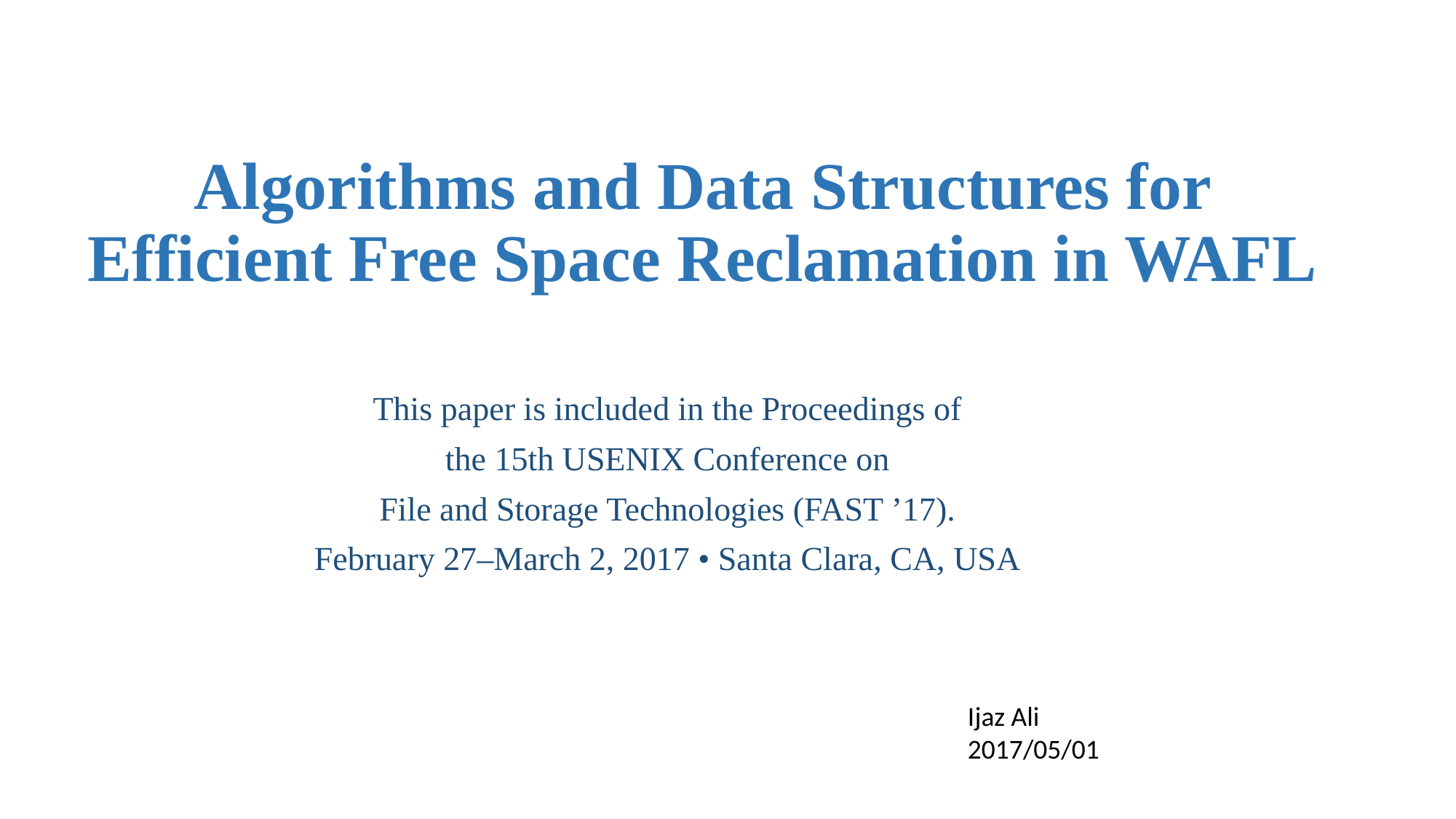

# Algorithms and Data Structures for Efficient Free Space Reclamation in WAFL
This paper is included in the Proceedings of
the 15th USENIX Conference on
File and Storage Technologies (FAST ’17).
February 27–March 2, 2017 • Santa Clara, CA, USA
Ijaz Ali
2017/05/01